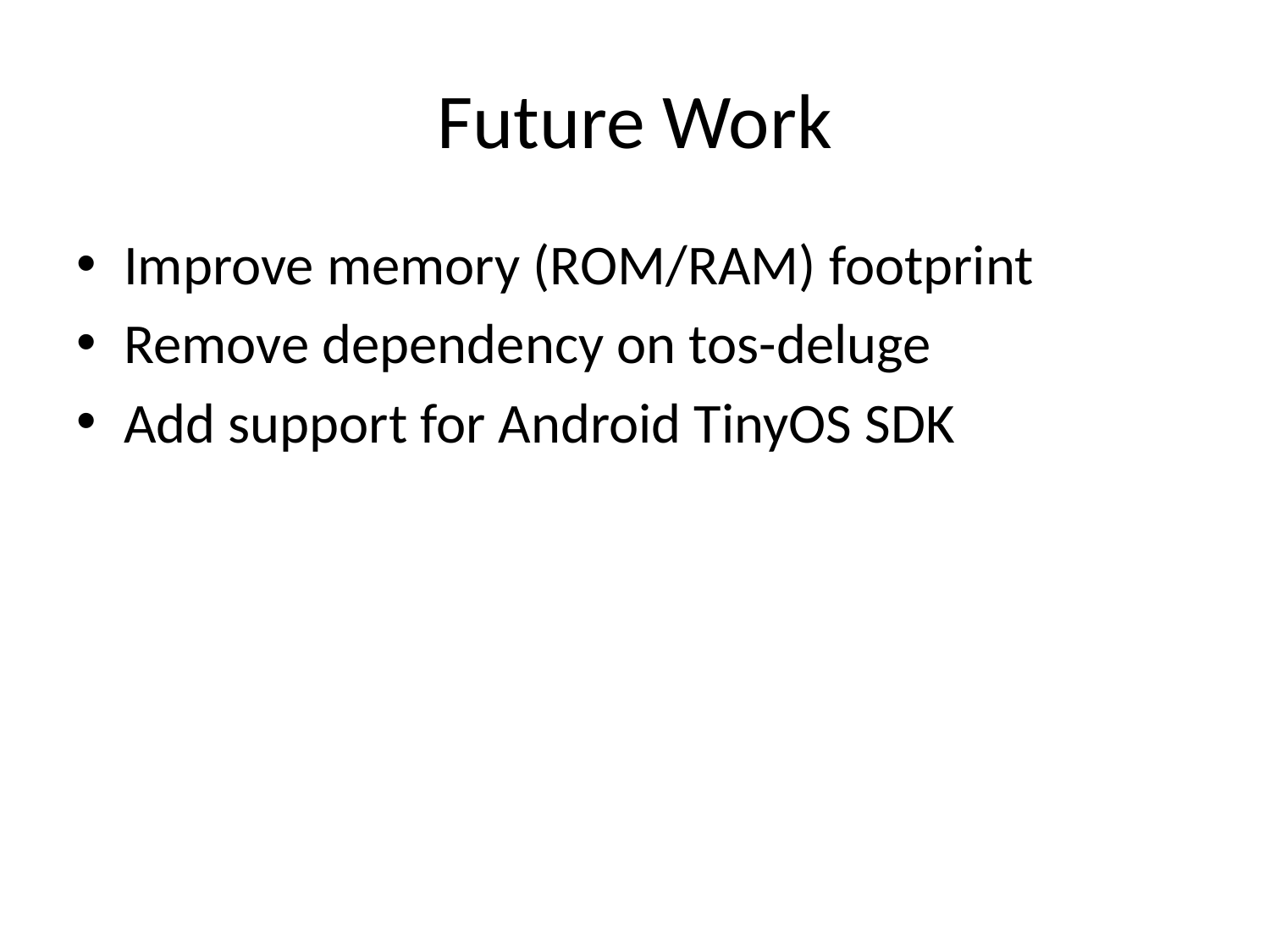

# Future Work
Improve memory (ROM/RAM) footprint
Remove dependency on tos-deluge
Add support for Android TinyOS SDK